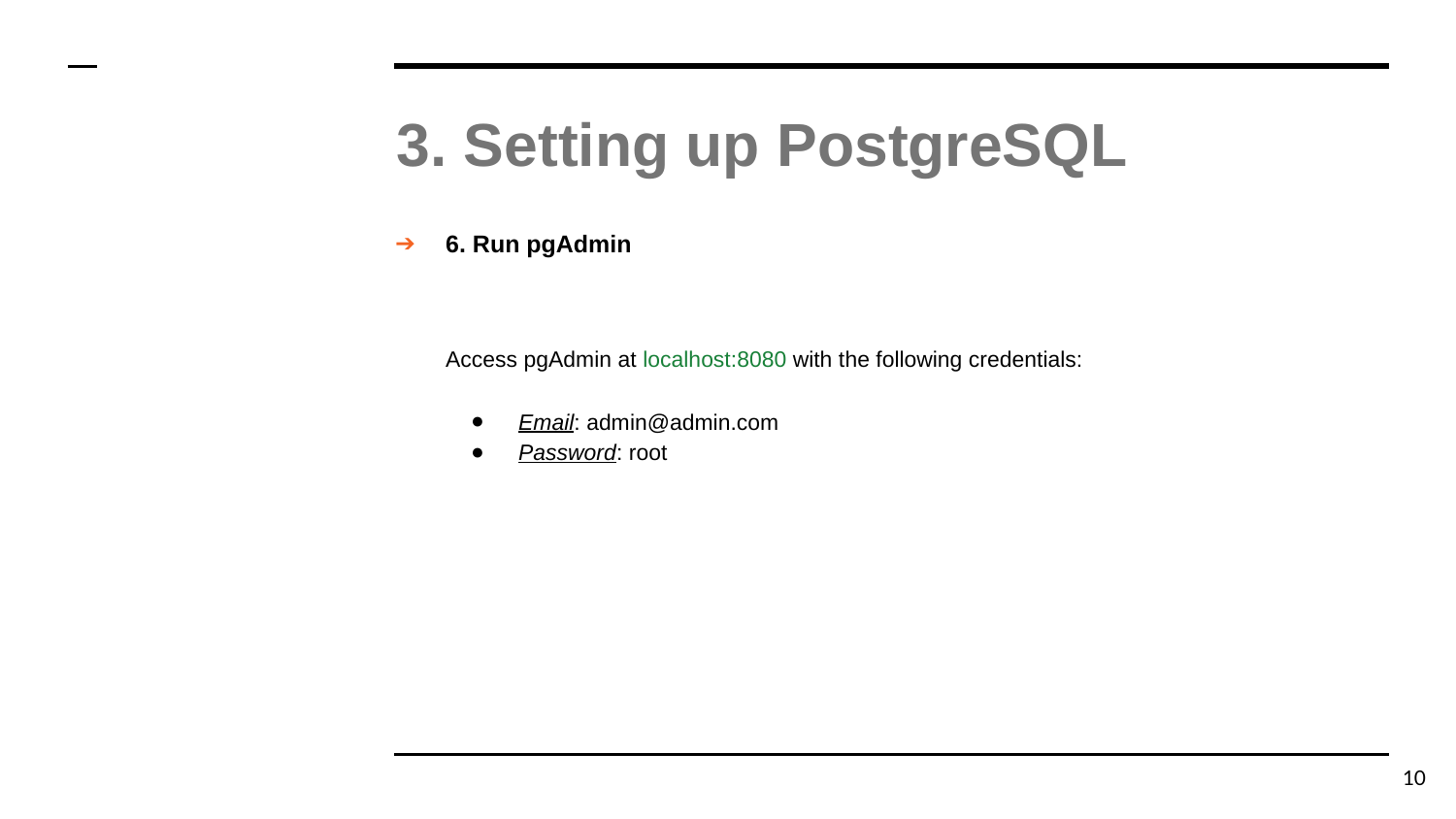

# 3. Setting up PostgreSQL

6. Run pgAdmin

Access pgAdmin at localhost:8080 with the following credentials:
Email: admin@admin.com
Password: root

10